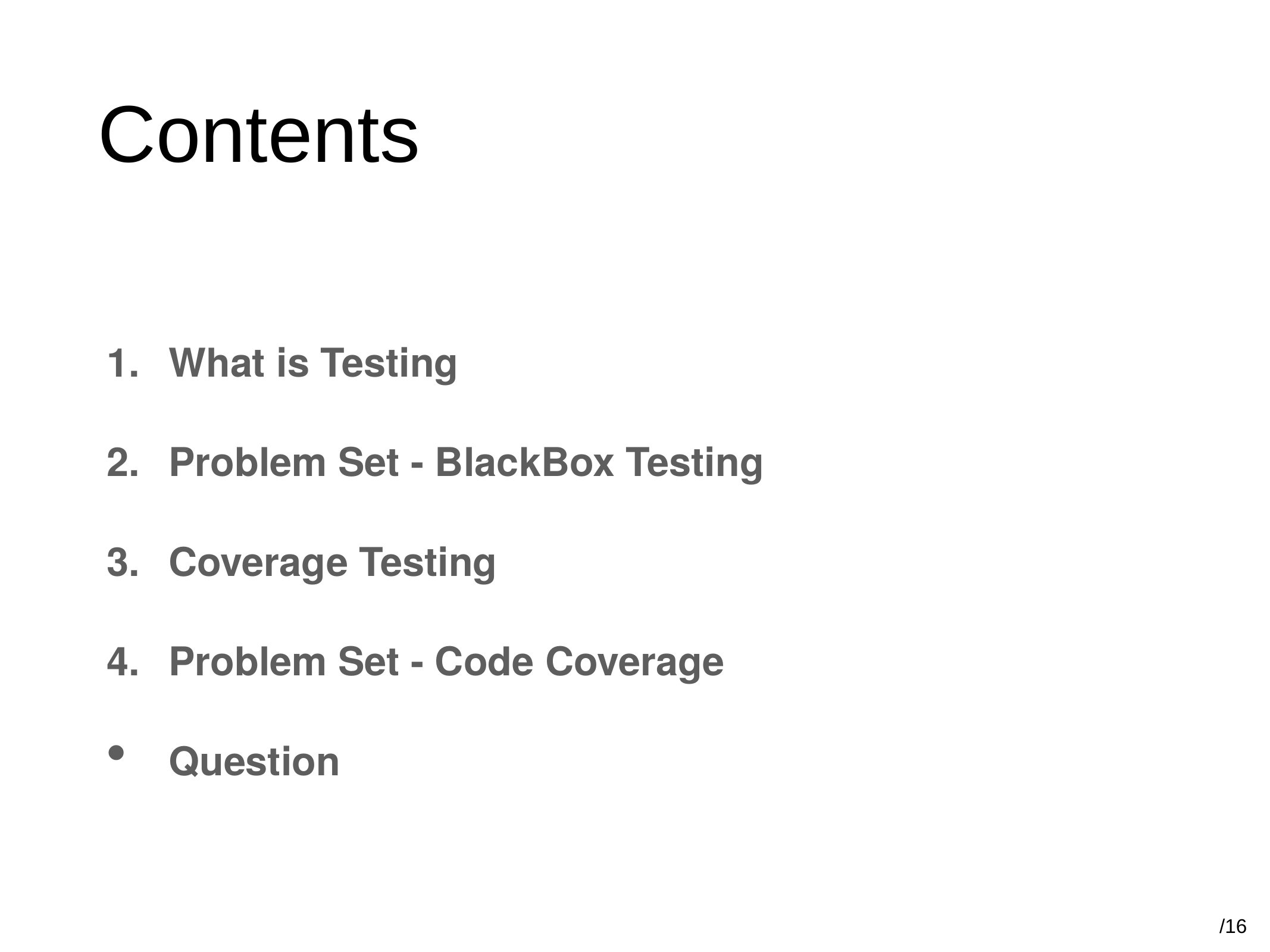

# Contents
What is Testing
Problem Set - BlackBox Testing
Coverage Testing
Problem Set - Code Coverage
Question
2